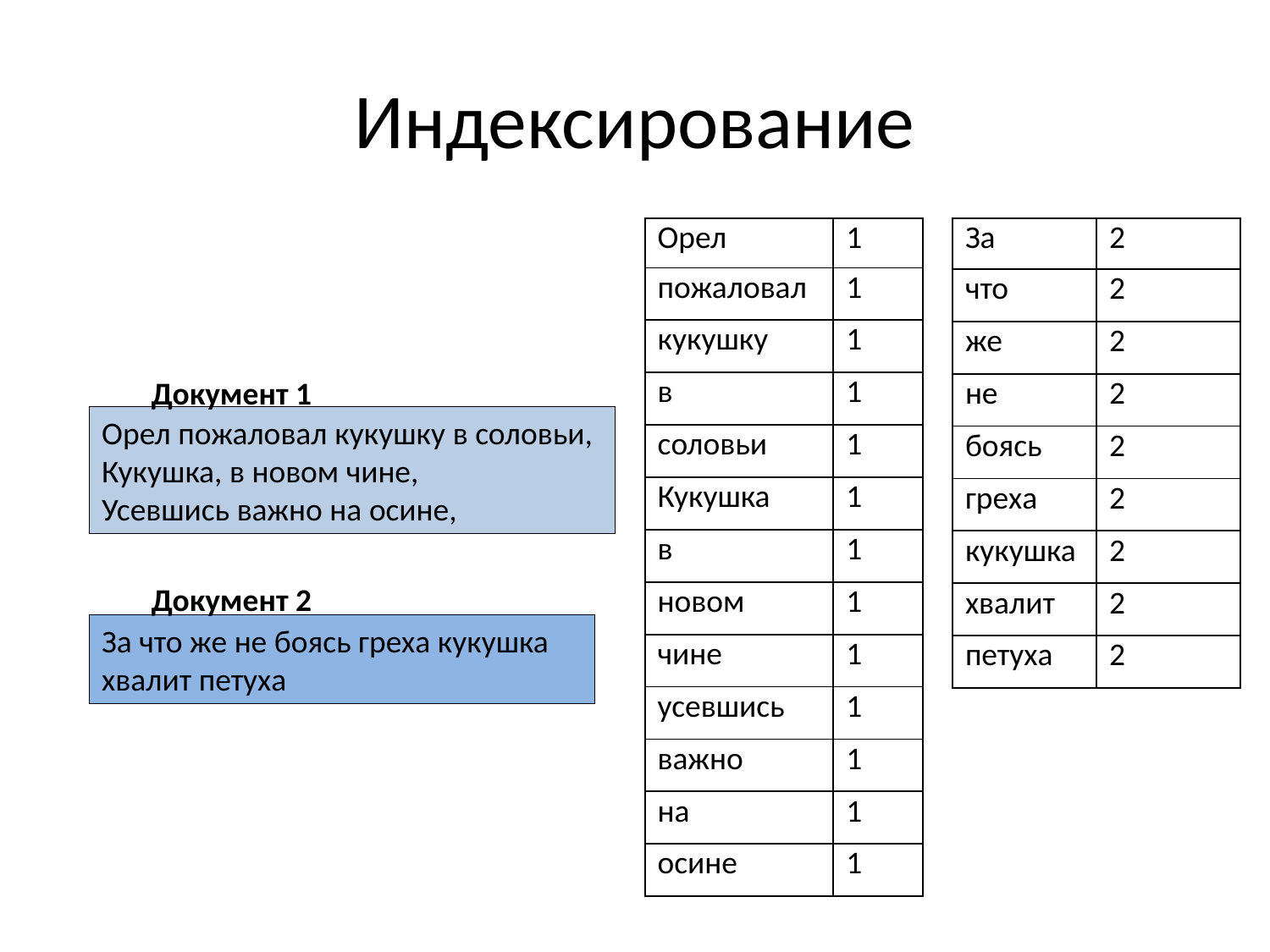

# Индексирование
| Орел | 1 |
| --- | --- |
| пожаловал | 1 |
| кукушку | 1 |
| в | 1 |
| соловьи | 1 |
| Кукушка | 1 |
| в | 1 |
| новом | 1 |
| чине | 1 |
| усевшись | 1 |
| важно | 1 |
| на | 1 |
| осине | 1 |
| За | 2 |
| --- | --- |
| что | 2 |
| же | 2 |
| не | 2 |
| боясь | 2 |
| греха | 2 |
| кукушка | 2 |
| хвалит | 2 |
| петуха | 2 |
Документ 1
Орел пожаловал кукушку в соловьи, Кукушка, в новом чине, 
Усевшись важно на осине,
Документ 2
За что же не боясь греха кукушка хвалит петуха